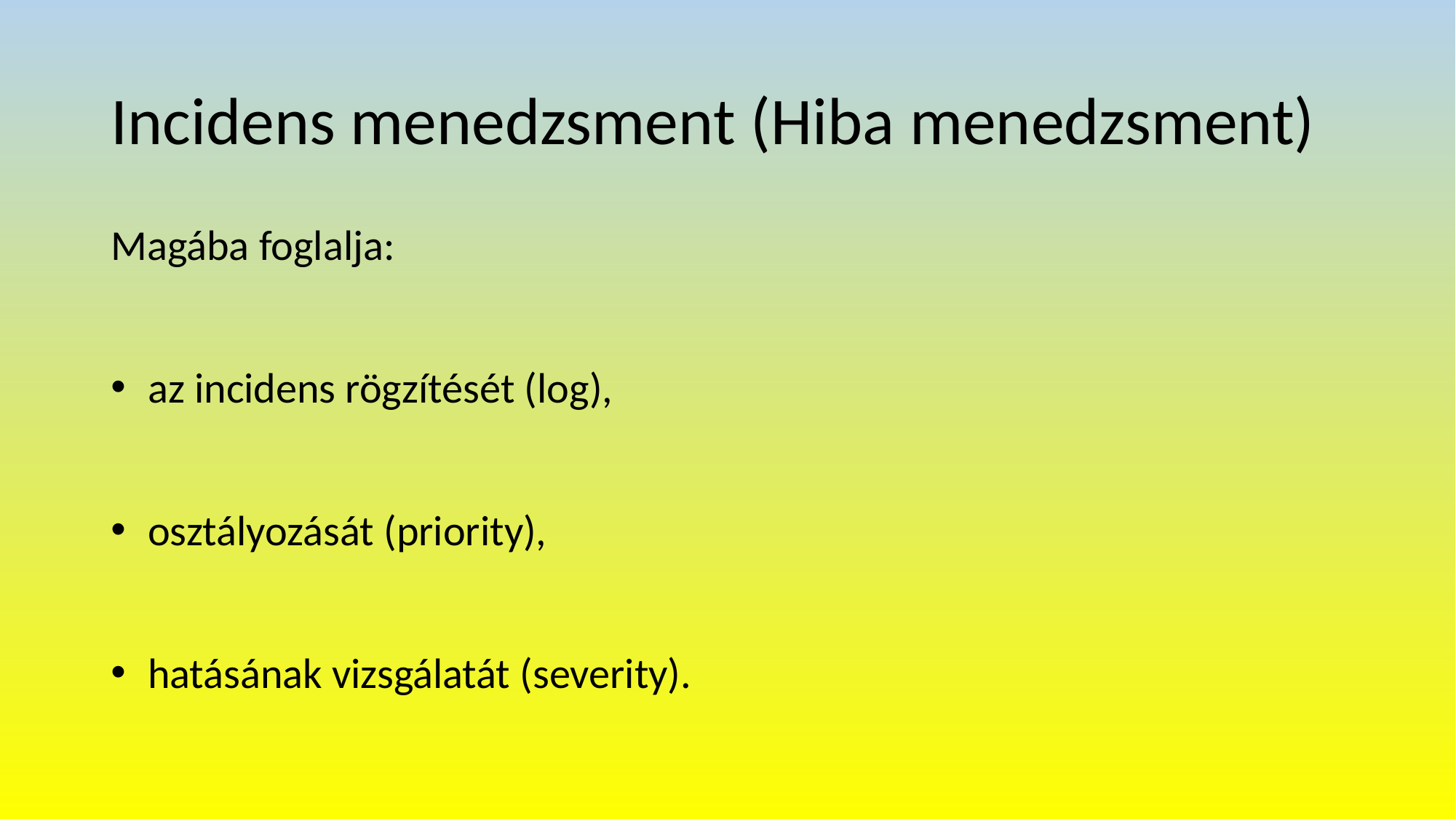

# Incidens menedzsment (Hiba menedzsment)
Magába foglalja:
 az incidens rögzítését (log),
 osztályozását (priority),
 hatásának vizsgálatát (severity).